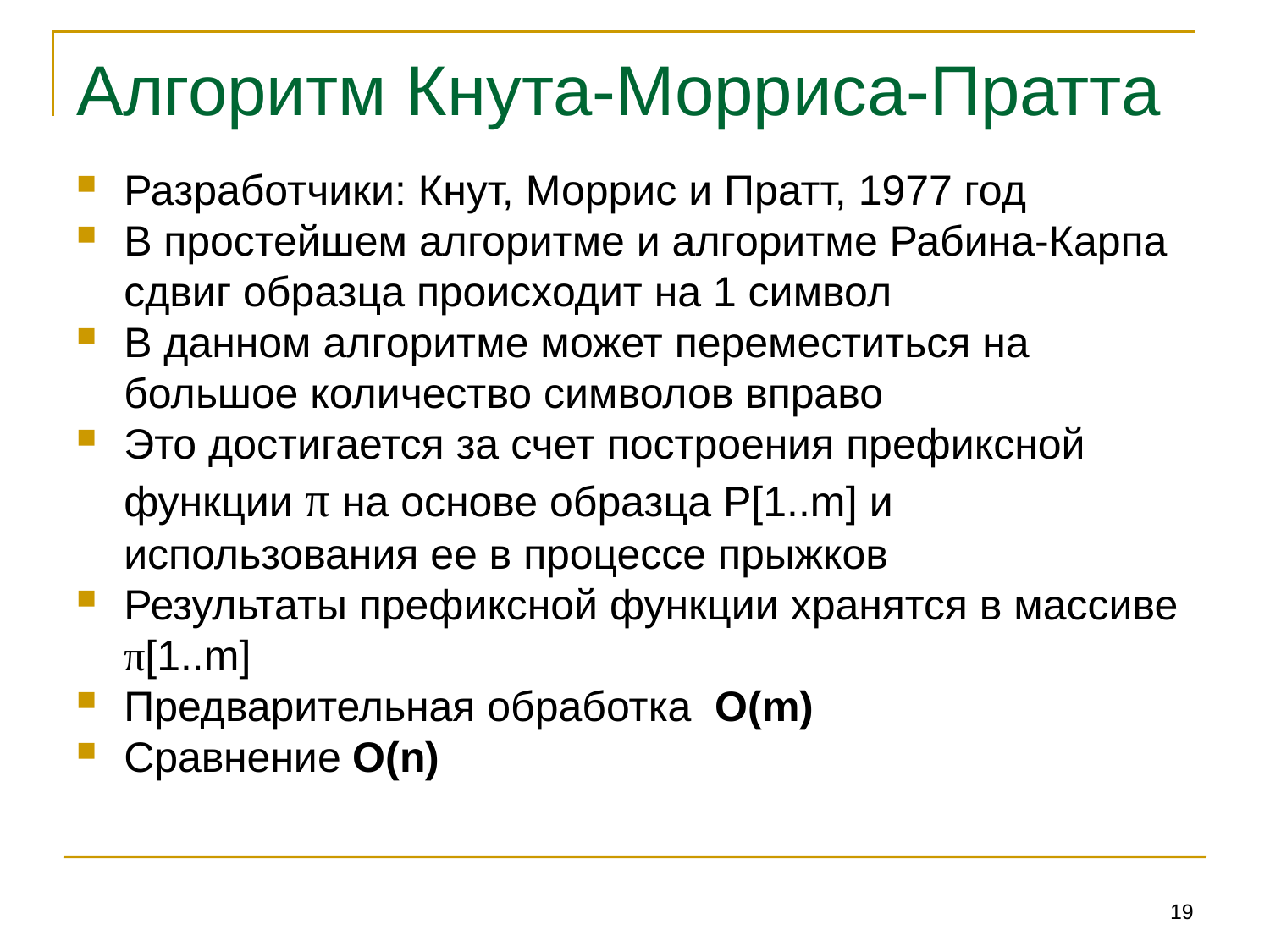

# Алгоритм Кнута-Морриса-Пратта
Разработчики: Кнут, Моррис и Пратт, 1977 год
В простейшем алгоритме и алгоритме Рабина-Карпа сдвиг образца происходит на 1 символ
В данном алгоритме может переместиться на большое количество символов вправо
Это достигается за счет построения префиксной функции π на основе образца P[1..m] и использования ее в процессе прыжков
Результаты префиксной функции хранятся в массиве π[1..m]
Предварительная обработка  O(m)
Сравнение O(n)

19